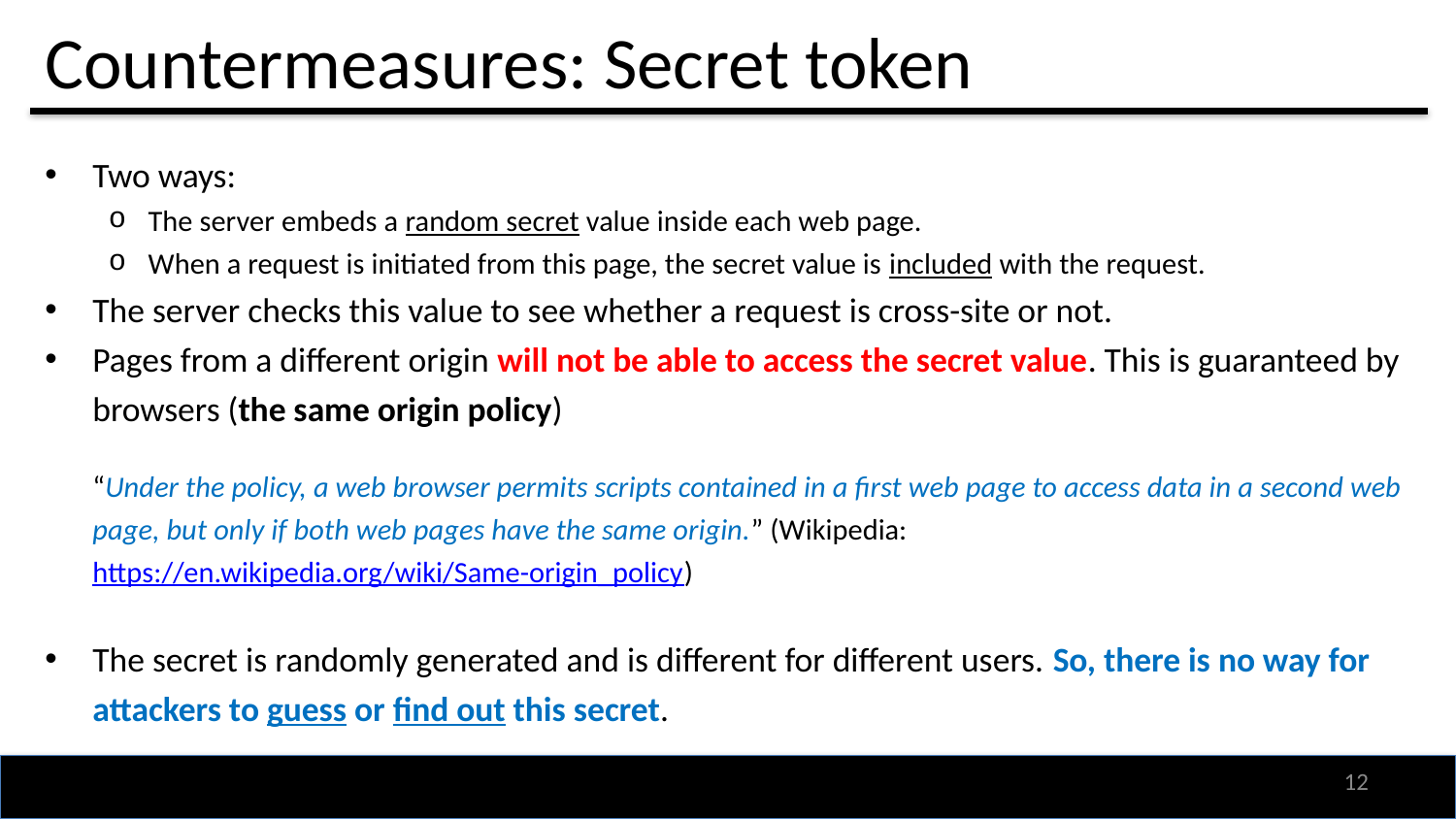

# Countermeasures: Secret token
Two ways:
The server embeds a random secret value inside each web page.
When a request is initiated from this page, the secret value is included with the request.
The server checks this value to see whether a request is cross-site or not.
Pages from a different origin will not be able to access the secret value. This is guaranteed by browsers (the same origin policy)

“Under the policy, a web browser permits scripts contained in a first web page to access data in a second web page, but only if both web pages have the same origin.” (Wikipedia: https://en.wikipedia.org/wiki/Same-origin_policy)

The secret is randomly generated and is different for different users. So, there is no way for attackers to guess or find out this secret.
12